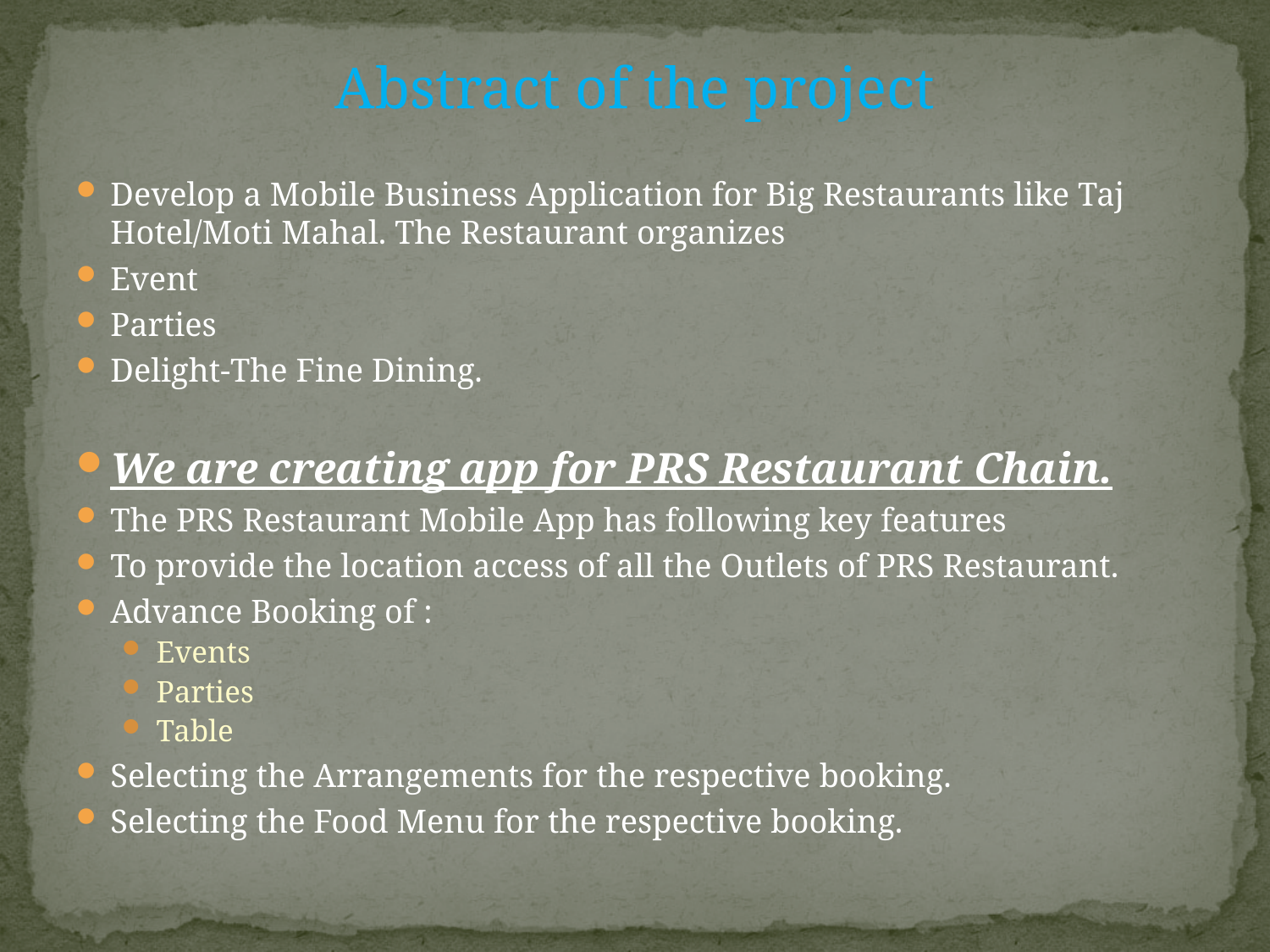

Abstract of the project

Develop a Mobile Business Application for Big Restaurants like Taj Hotel/Moti Mahal. The Restaurant organizes
Event
Parties
Delight-The Fine Dining.

We are creating app for PRS Restaurant Chain.
The PRS Restaurant Mobile App has following key features
To provide the location access of all the Outlets of PRS Restaurant.
Advance Booking of :
Events
Parties
Table
Selecting the Arrangements for the respective booking.
Selecting the Food Menu for the respective booking.